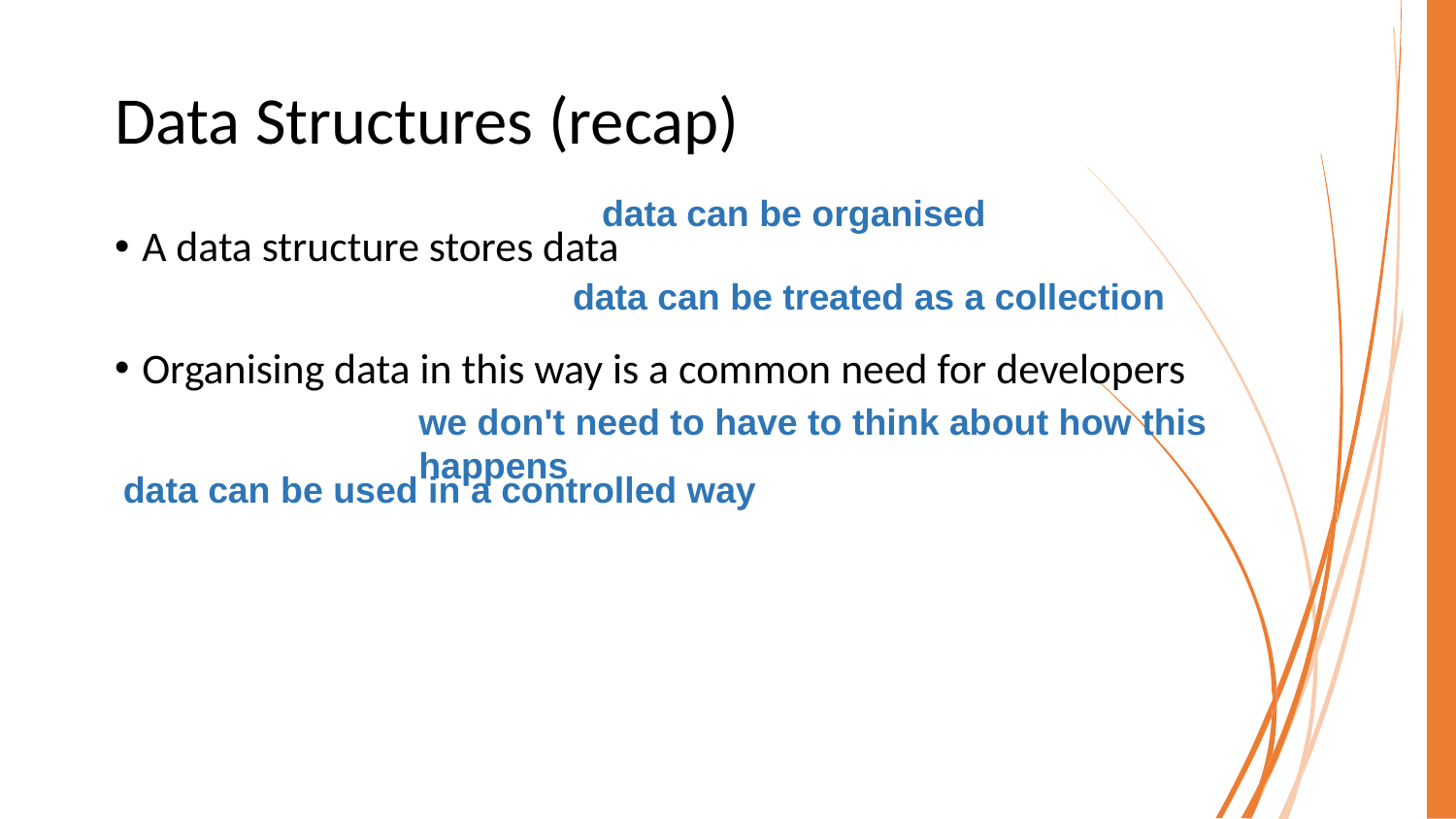

# Data Structures (recap)
data can be organised
A data structure stores data

Organising data in this way is a common need for developers

data can be treated as a collection
we don't need to have to think about how this happens
data can be used in a controlled way